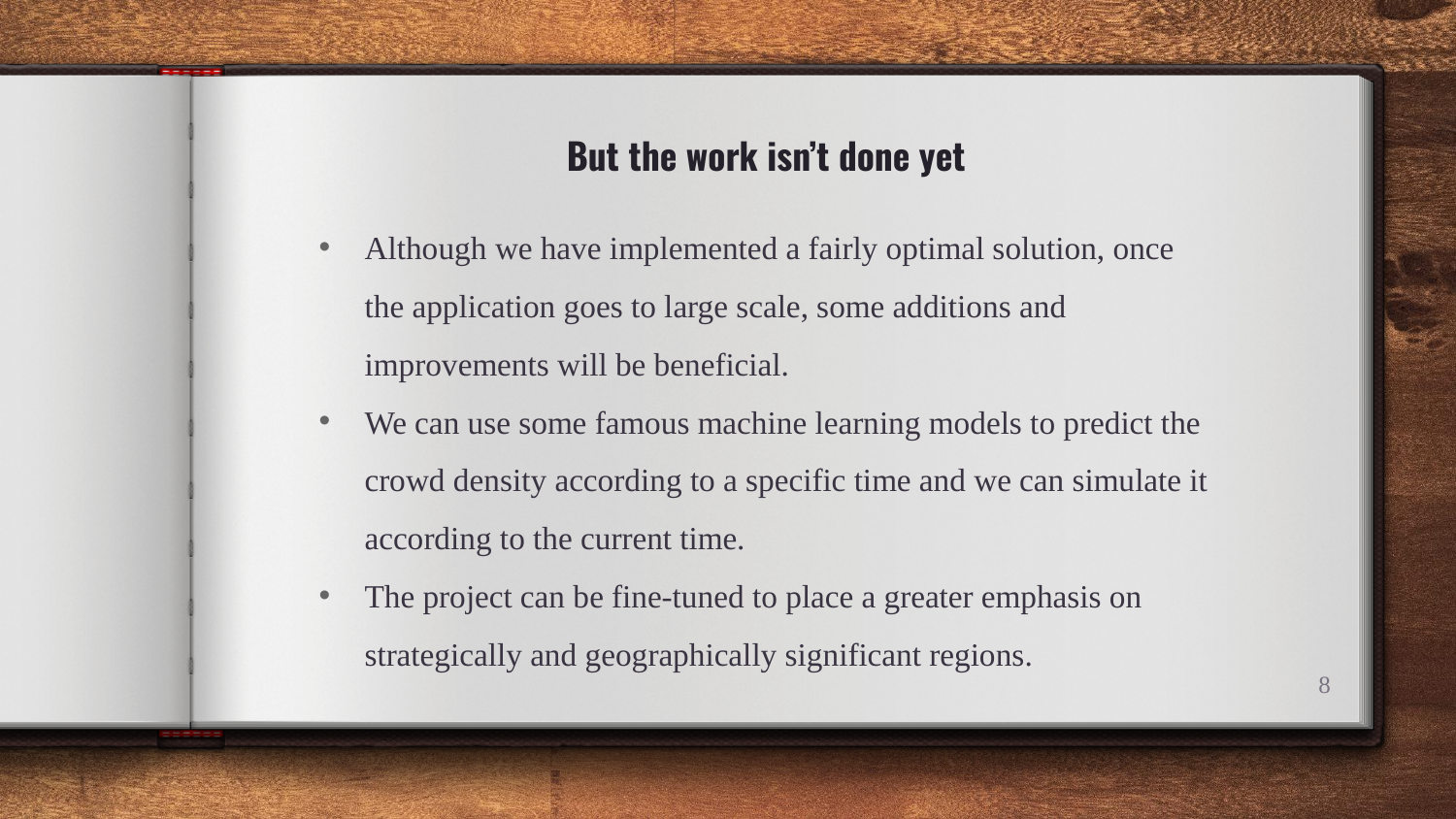

# But the work isn’t done yet
Although we have implemented a fairly optimal solution, once the application goes to large scale, some additions and improvements will be beneficial.
We can use some famous machine learning models to predict the crowd density according to a specific time and we can simulate it according to the current time.
The project can be fine-tuned to place a greater emphasis on strategically and geographically significant regions.
8